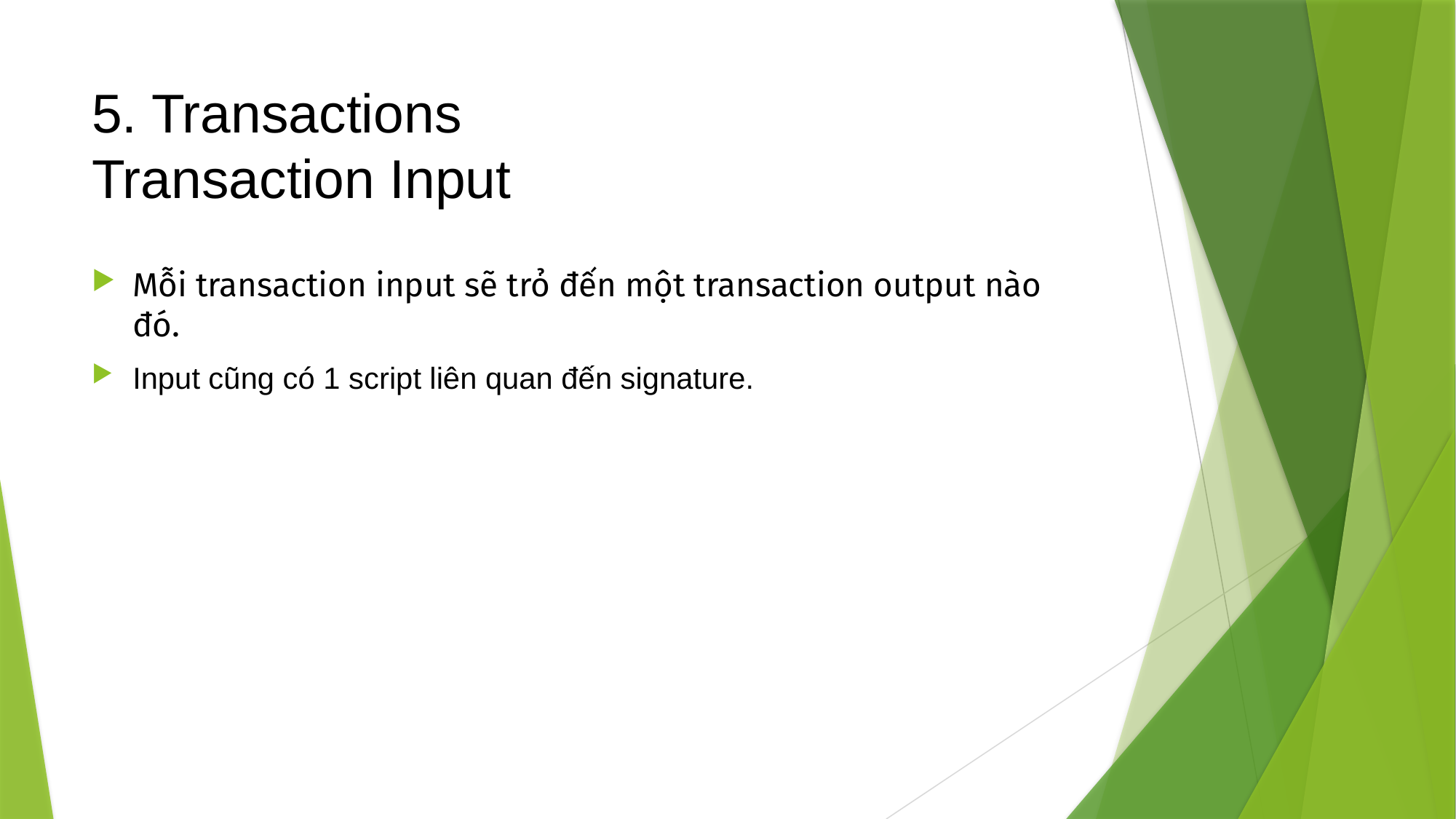

# 5. Transactions Transaction Input
Mỗi transaction input sẽ trỏ đến một transaction output nào đó.
Input cũng có 1 script liên quan đến signature.